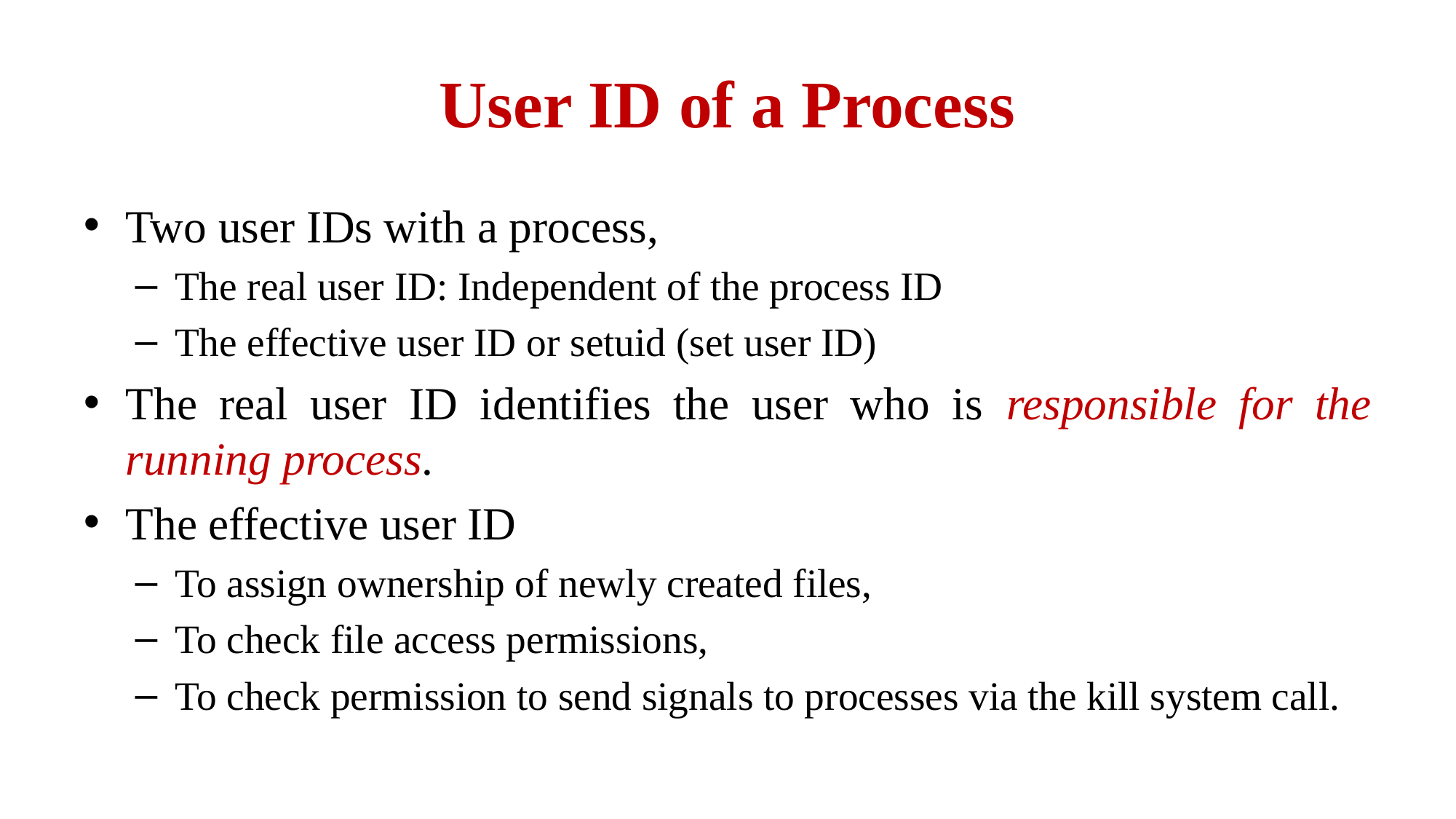

# User ID of a Process
Two user IDs with a process,
The real user ID: Independent of the process ID
The effective user ID or setuid (set user ID)
The real user ID identifies the user who is responsible for the running process.
The effective user ID
To assign ownership of newly created files,
To check file access permissions,
To check permission to send signals to processes via the kill system call.